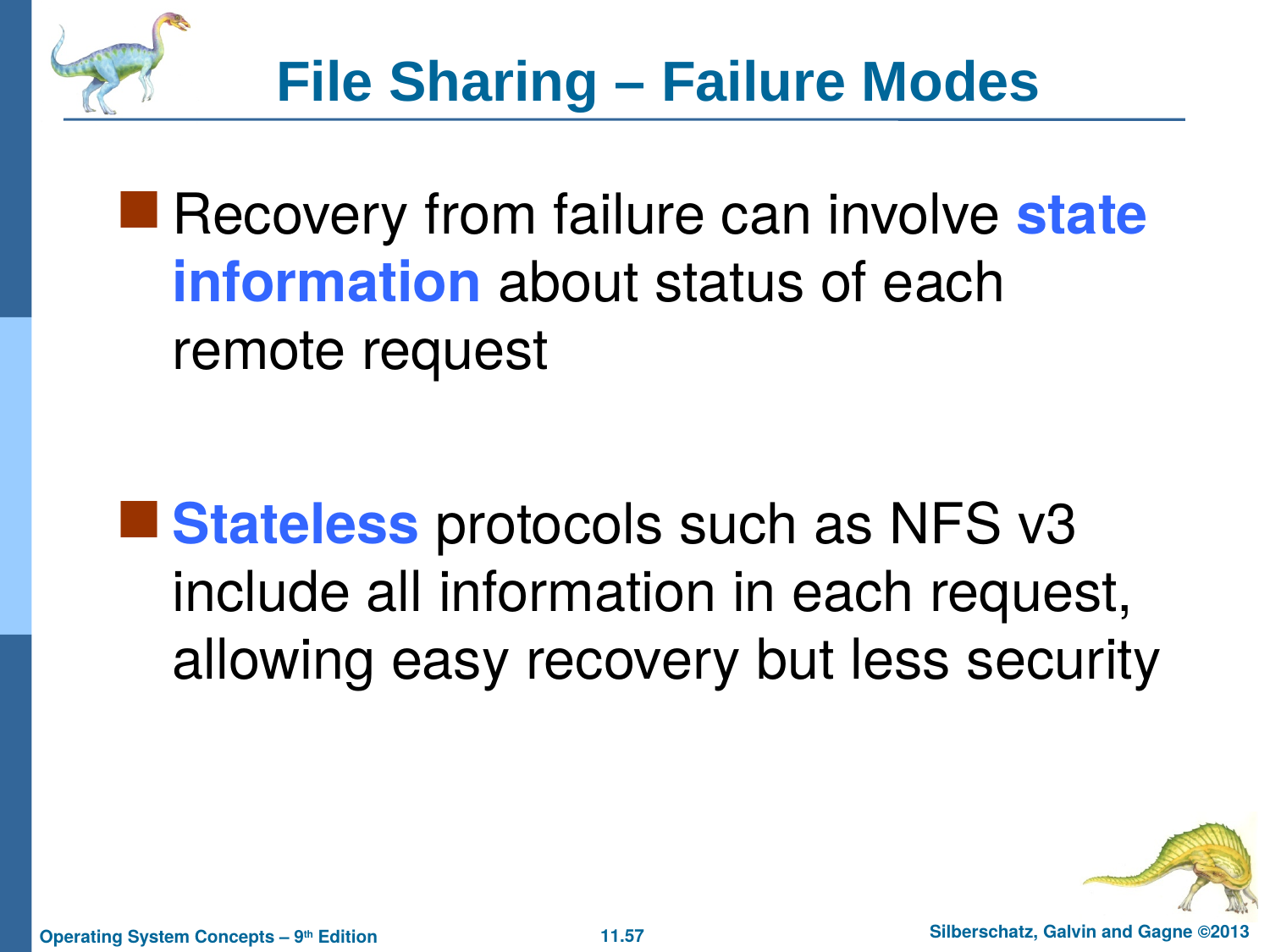

# File Sharing – Failure Modes
Recovery from failure can involve state information about status of each remote request

Stateless protocols such as NFS v3 include all information in each request, allowing easy recovery but less security